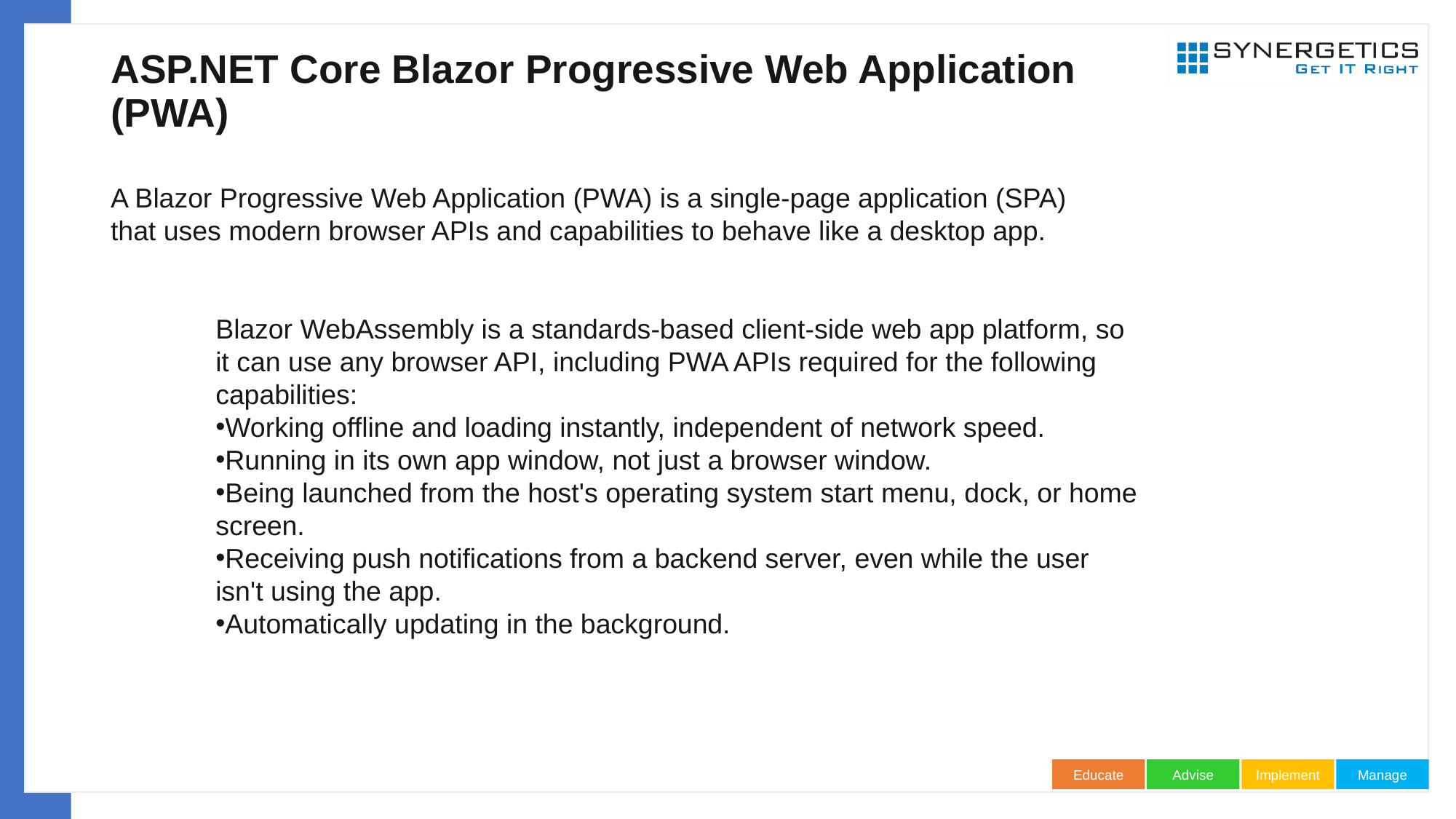

# ASP.NET Core Blazor Progressive Web Application (PWA)
A Blazor Progressive Web Application (PWA) is a single-page application (SPA) that uses modern browser APIs and capabilities to behave like a desktop app.
Blazor WebAssembly is a standards-based client-side web app platform, so it can use any browser API, including PWA APIs required for the following capabilities:
Working offline and loading instantly, independent of network speed.
Running in its own app window, not just a browser window.
Being launched from the host's operating system start menu, dock, or home screen.
Receiving push notifications from a backend server, even while the user isn't using the app.
Automatically updating in the background.